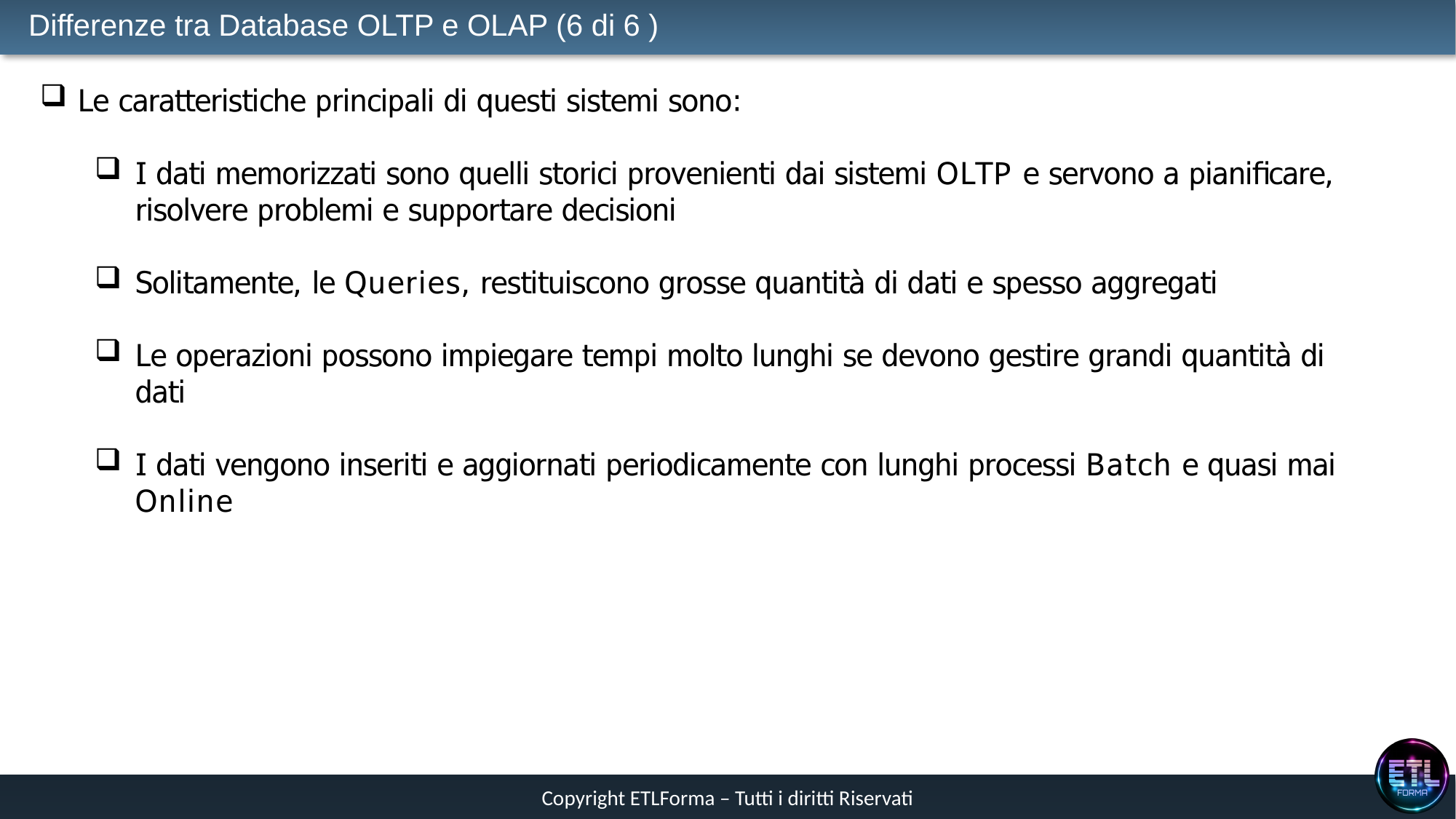

# Differenze tra Database OLTP e OLAP (6 di 6 )
Le caratteristiche principali di questi sistemi sono:

I dati memorizzati sono quelli storici provenienti dai sistemi OLTP e servono a pianificare, risolvere problemi e supportare decisioni

Solitamente, le Queries, restituiscono grosse quantità di dati e spesso aggregati

Le operazioni possono impiegare tempi molto lunghi se devono gestire grandi quantità di dati

I dati vengono inseriti e aggiornati periodicamente con lunghi processi Batch e quasi mai Online